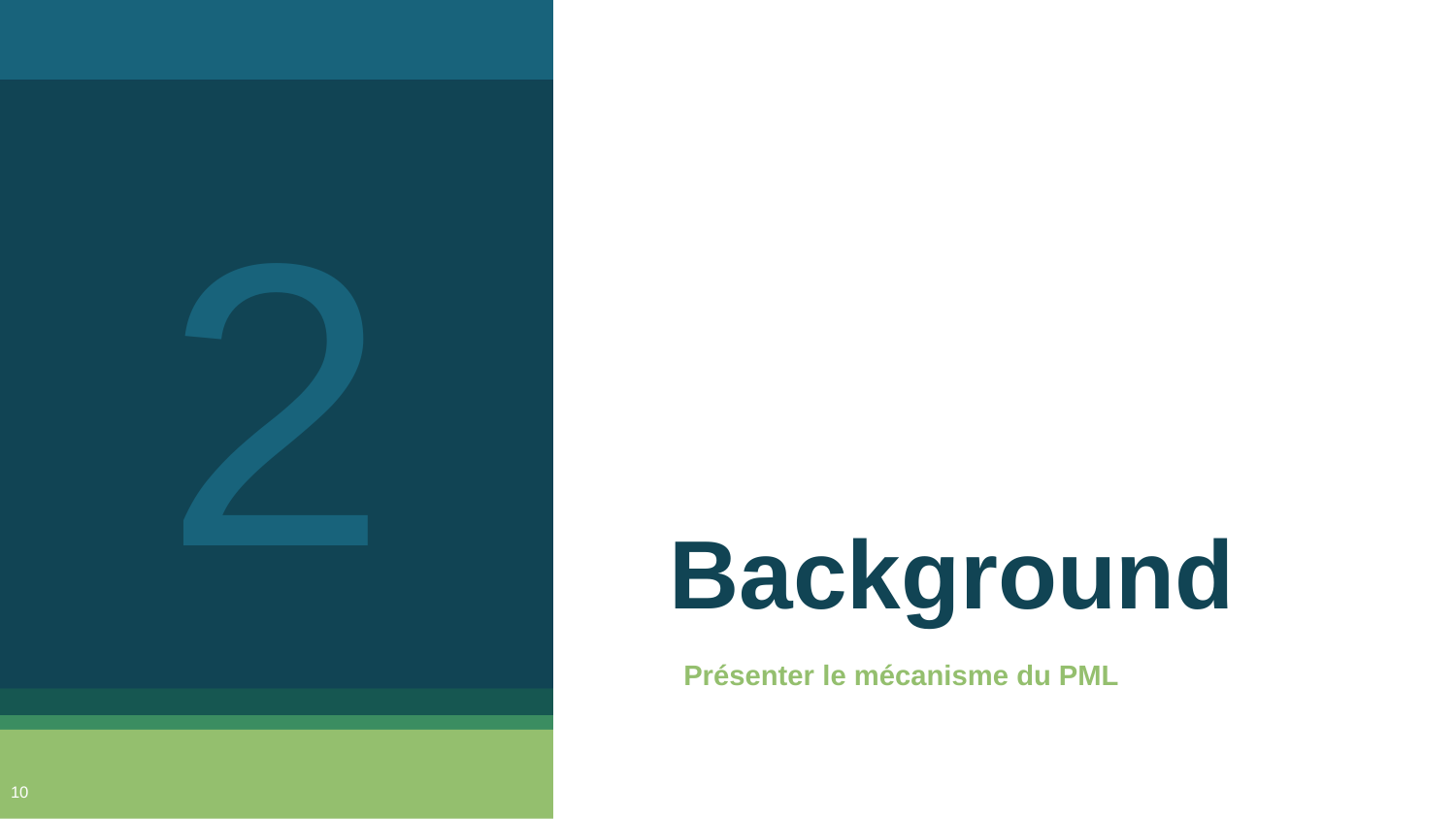

2
# Background
Présenter le mécanisme du PML
10